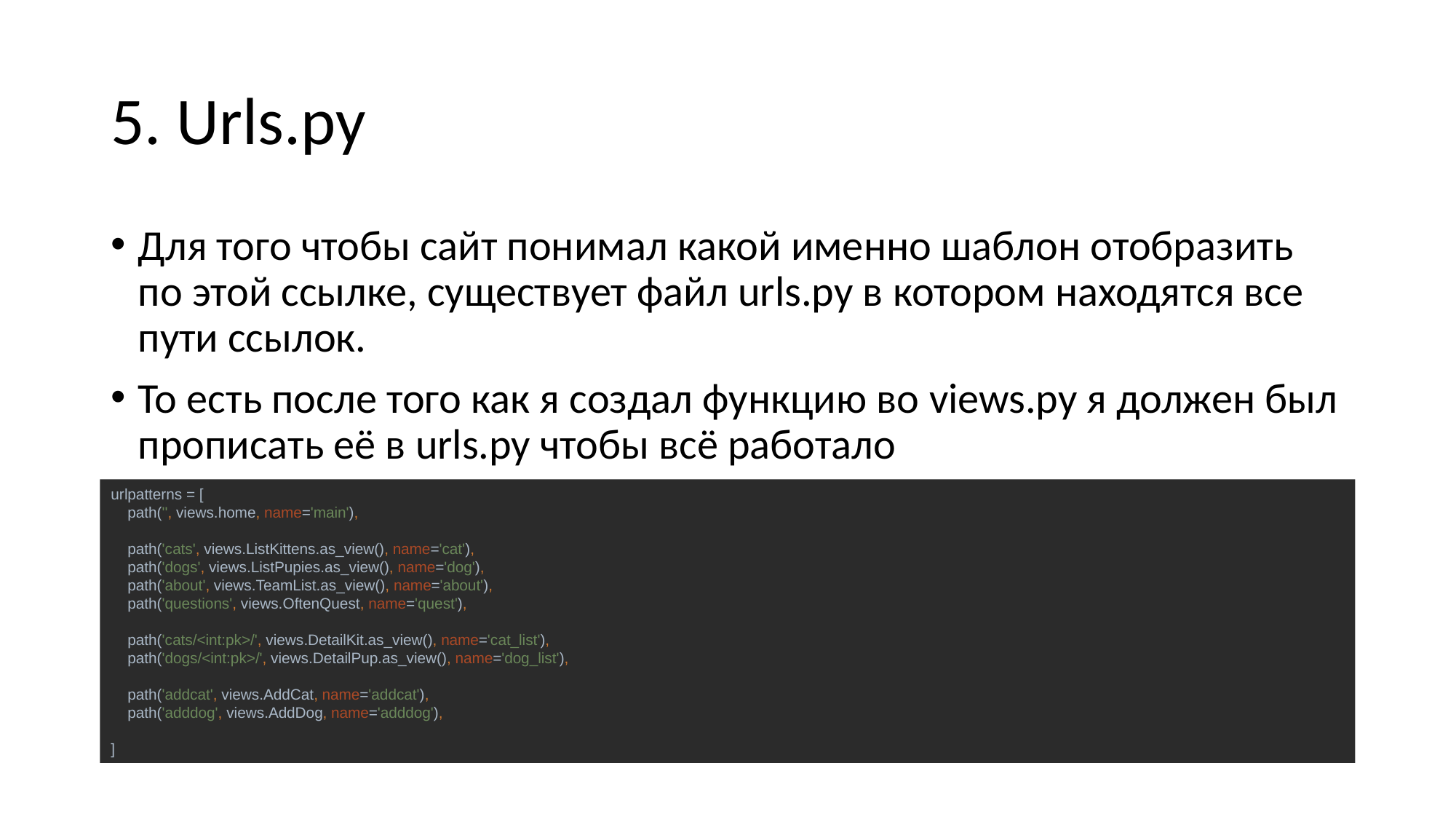

# 5. Urls.py
Для того чтобы сайт понимал какой именно шаблон отобразить по этой ссылке, существует файл urls.py в котором находятся все пути ссылок.
То есть после того как я создал функцию во views.py я должен был прописать её в urls.py чтобы всё работало

urlpatterns = [
    path('', views.home, name='main'),
    path('cats', views.ListKittens.as_view(), name='cat'),
    path('dogs', views.ListPupies.as_view(), name='dog'),
    path('about', views.TeamList.as_view(), name='about'),
    path('questions', views.OftenQuest, name='quest'),
    path('cats/<int:pk>/', views.DetailKit.as_view(), name='cat_list'),
    path('dogs/<int:pk>/', views.DetailPup.as_view(), name='dog_list'),
    path('addcat', views.AddCat, name='addcat'),
    path('adddog', views.AddDog, name='adddog'),
]